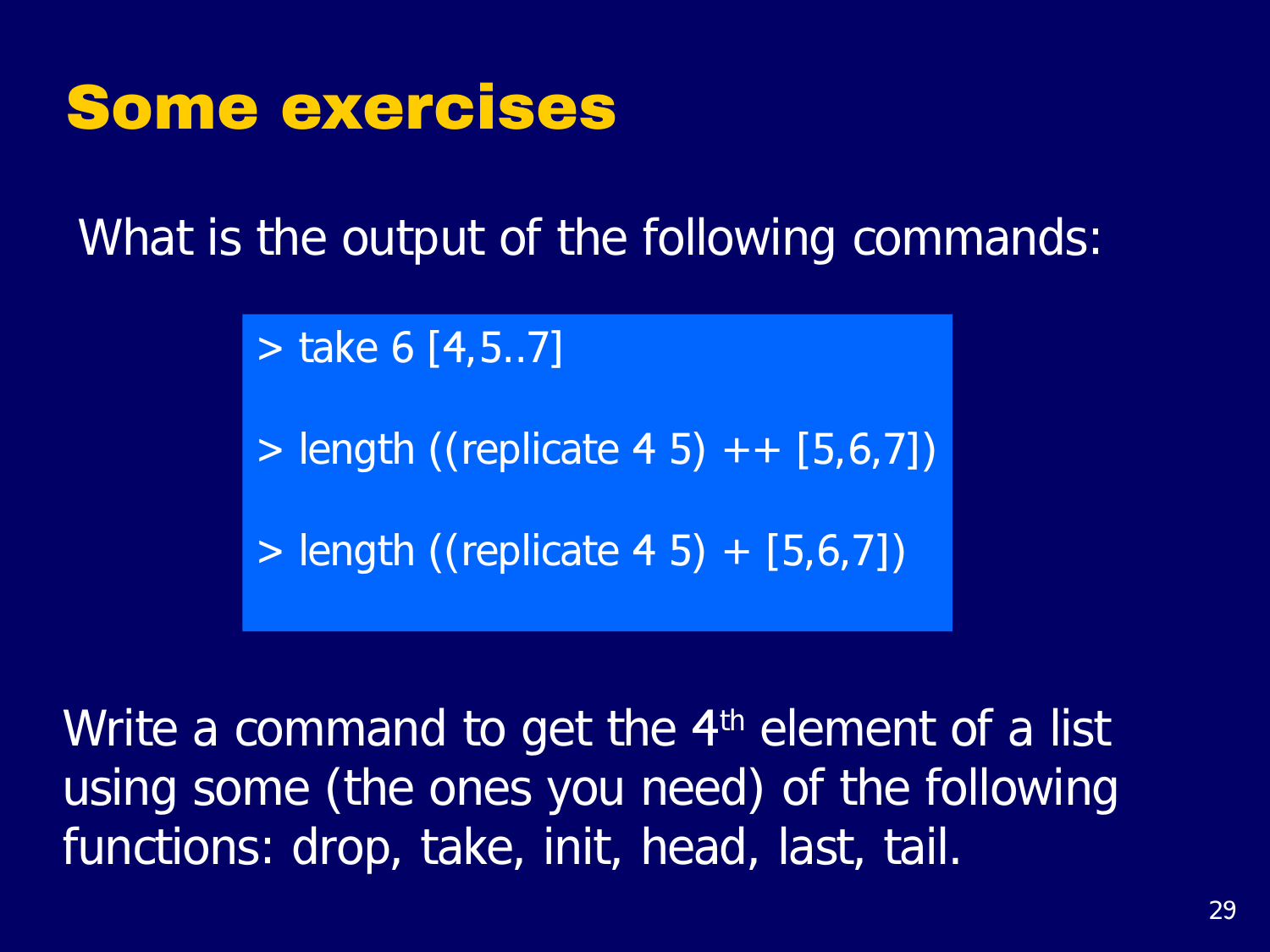

# Some exercises
What is the output of the following commands:
> take 6 [4,5..7]

> length ((replicate 4 5) ++ [5,6,7])

> length ((replicate 4 5) + [5,6,7])

Write a command to get the 4th element of a list using some (the ones you need) of the following functions: drop, take, init, head, last, tail.
29